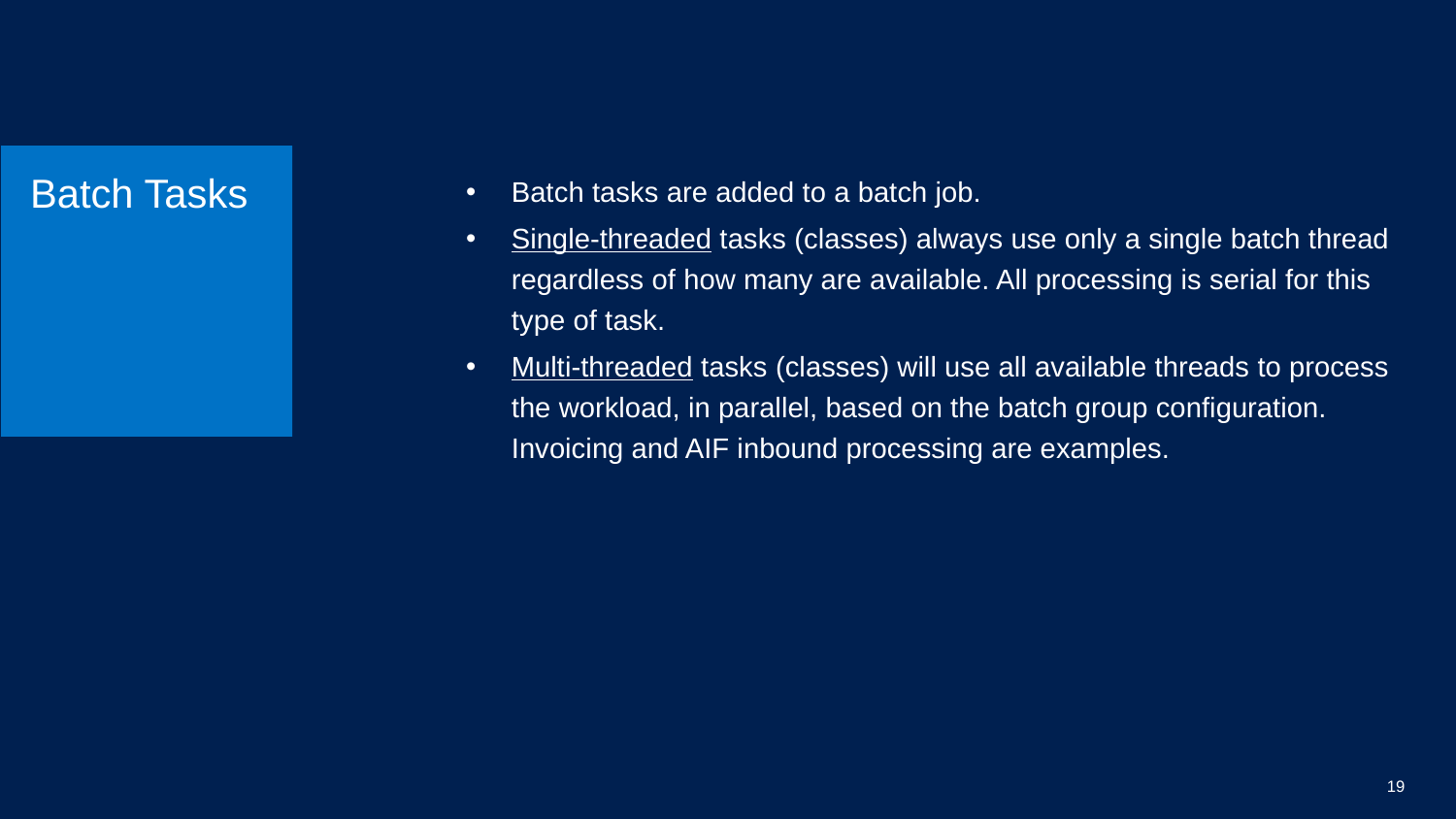

# Batch Tasks
Batch tasks are added to a batch job.
Single-threaded tasks (classes) always use only a single batch thread regardless of how many are available. All processing is serial for this type of task.
Multi-threaded tasks (classes) will use all available threads to process the workload, in parallel, based on the batch group configuration. Invoicing and AIF inbound processing are examples.

19